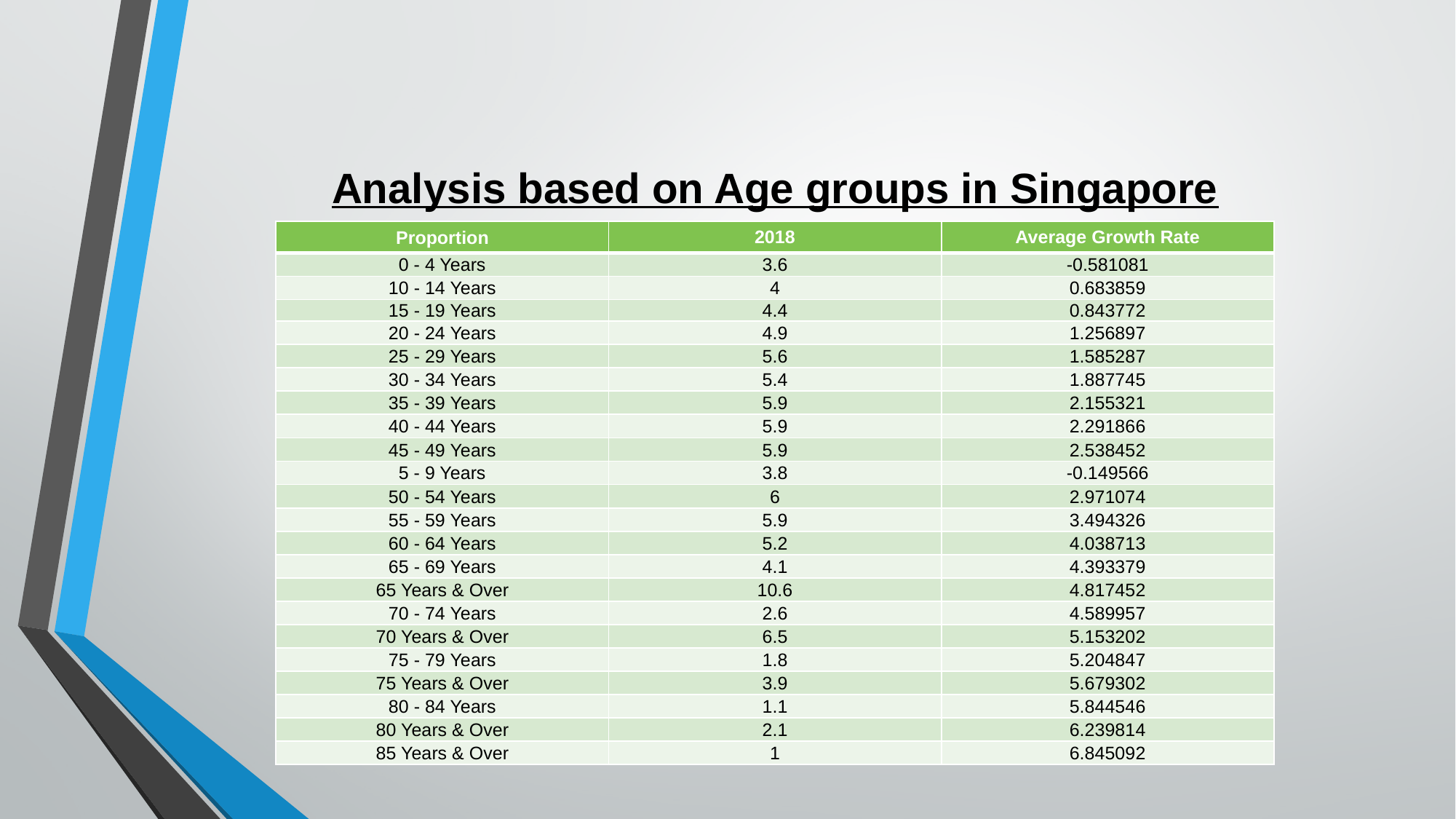

# Analysis based on Age groups in Singapore
| Proportion | 2018 | Average Growth Rate |
| --- | --- | --- |
| 0 - 4 Years | 3.6 | -0.581081 |
| 10 - 14 Years | 4 | 0.683859 |
| 15 - 19 Years | 4.4 | 0.843772 |
| 20 - 24 Years | 4.9 | 1.256897 |
| 25 - 29 Years | 5.6 | 1.585287 |
| 30 - 34 Years | 5.4 | 1.887745 |
| 35 - 39 Years | 5.9 | 2.155321 |
| 40 - 44 Years | 5.9 | 2.291866 |
| 45 - 49 Years | 5.9 | 2.538452 |
| 5 - 9 Years | 3.8 | -0.149566 |
| 50 - 54 Years | 6 | 2.971074 |
| 55 - 59 Years | 5.9 | 3.494326 |
| 60 - 64 Years | 5.2 | 4.038713 |
| 65 - 69 Years | 4.1 | 4.393379 |
| 65 Years & Over | 10.6 | 4.817452 |
| 70 - 74 Years | 2.6 | 4.589957 |
| 70 Years & Over | 6.5 | 5.153202 |
| 75 - 79 Years | 1.8 | 5.204847 |
| 75 Years & Over | 3.9 | 5.679302 |
| 80 - 84 Years | 1.1 | 5.844546 |
| 80 Years & Over | 2.1 | 6.239814 |
| 85 Years & Over | 1 | 6.845092 |